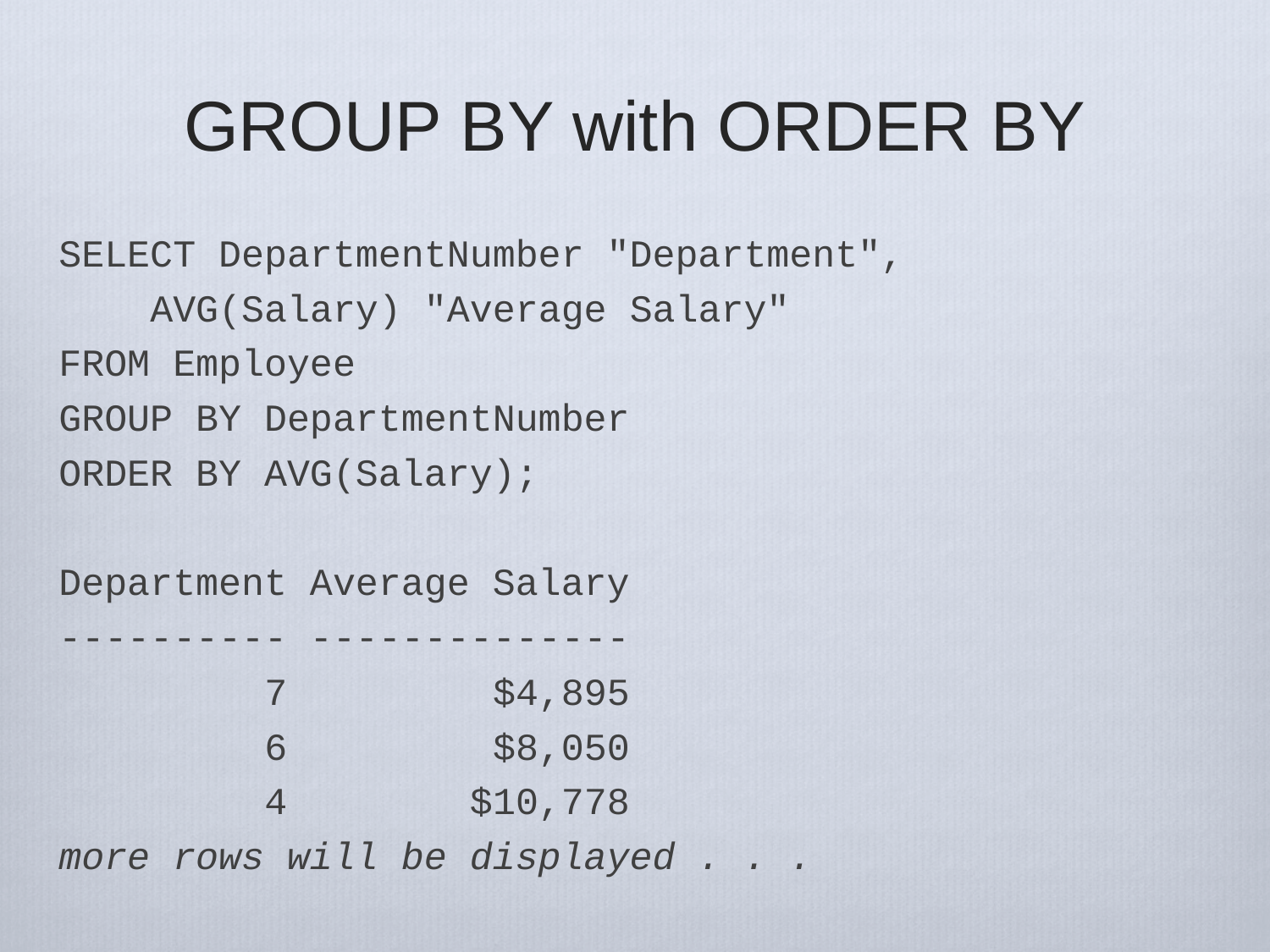

# GROUP BY with ORDER BY
SELECT DepartmentNumber "Department",
    AVG(Salary) "Average Salary"
FROM Employee
GROUP BY DepartmentNumber
ORDER BY AVG(Salary);

Department Average Salary
---------- --------------
         7         $4,895
         6         $8,050
         4        $10,778
more rows will be displayed . . .